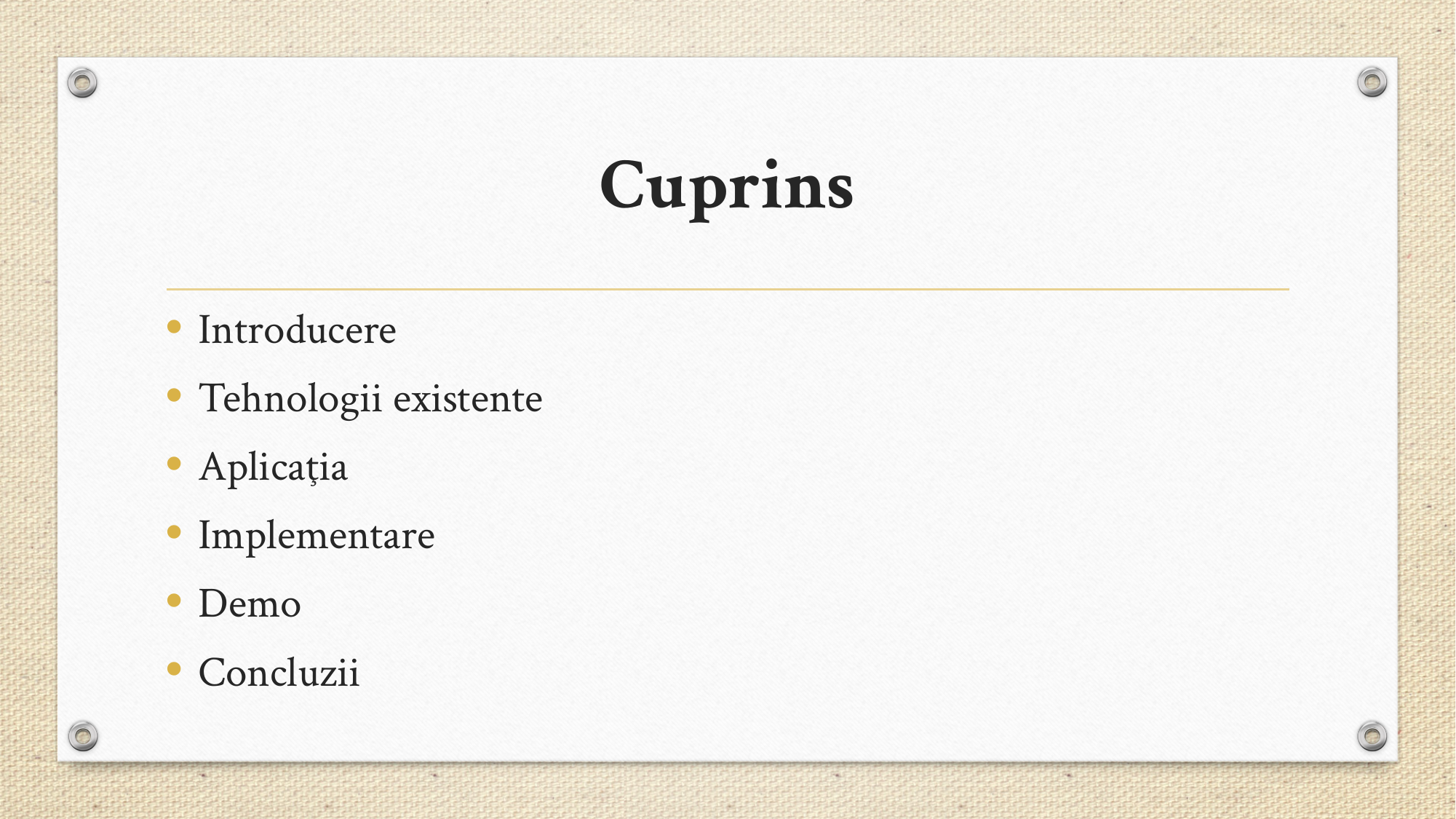

# Cuprins
Introducere
Tehnologii existente
Aplicaţia
Implementare
Demo
Concluzii